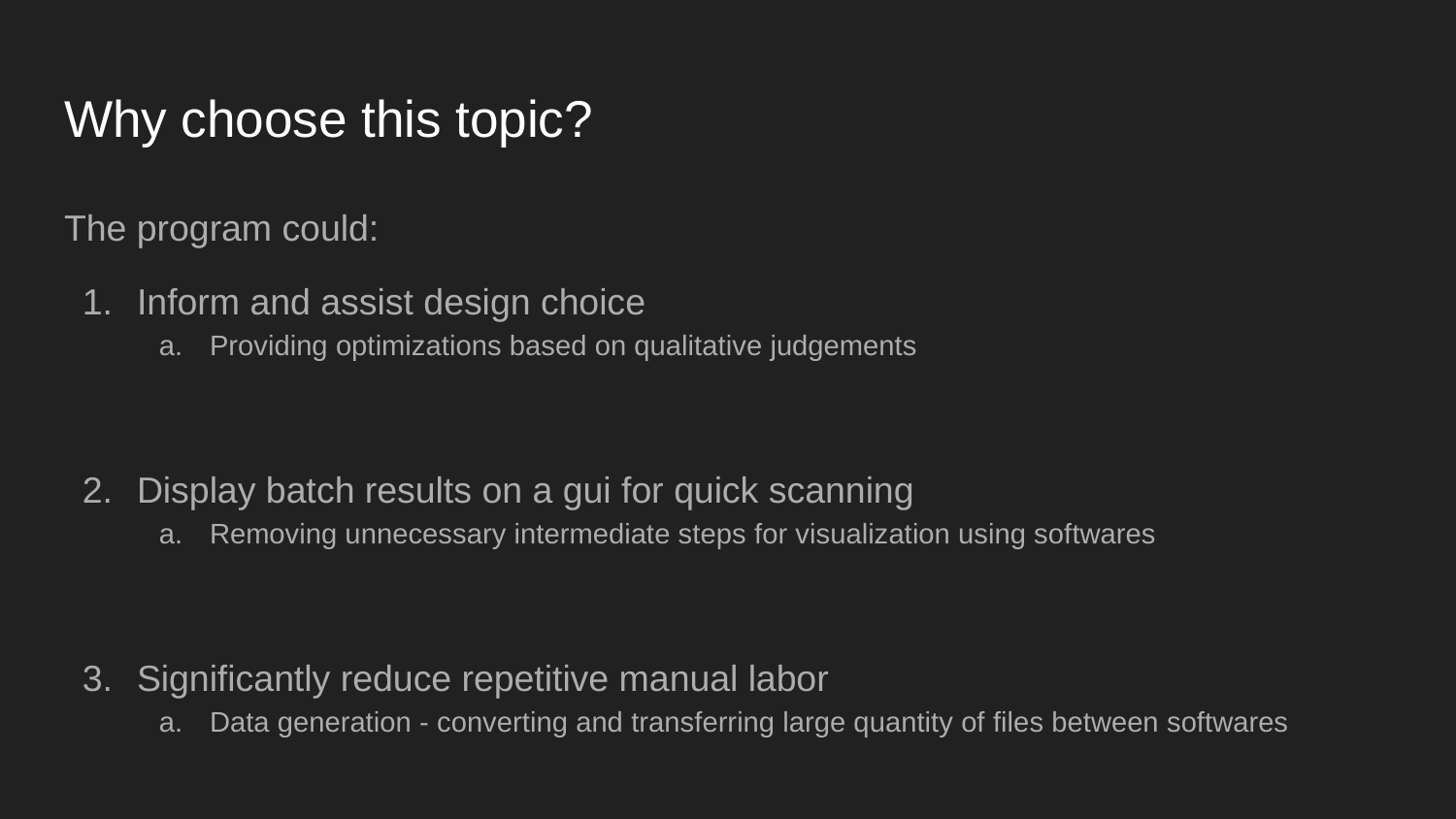

# Why choose this topic?
The program could:
Inform and assist design choice
Providing optimizations based on qualitative judgements

Display batch results on a gui for quick scanning
Removing unnecessary intermediate steps for visualization using softwares

Significantly reduce repetitive manual labor
Data generation - converting and transferring large quantity of files between softwares